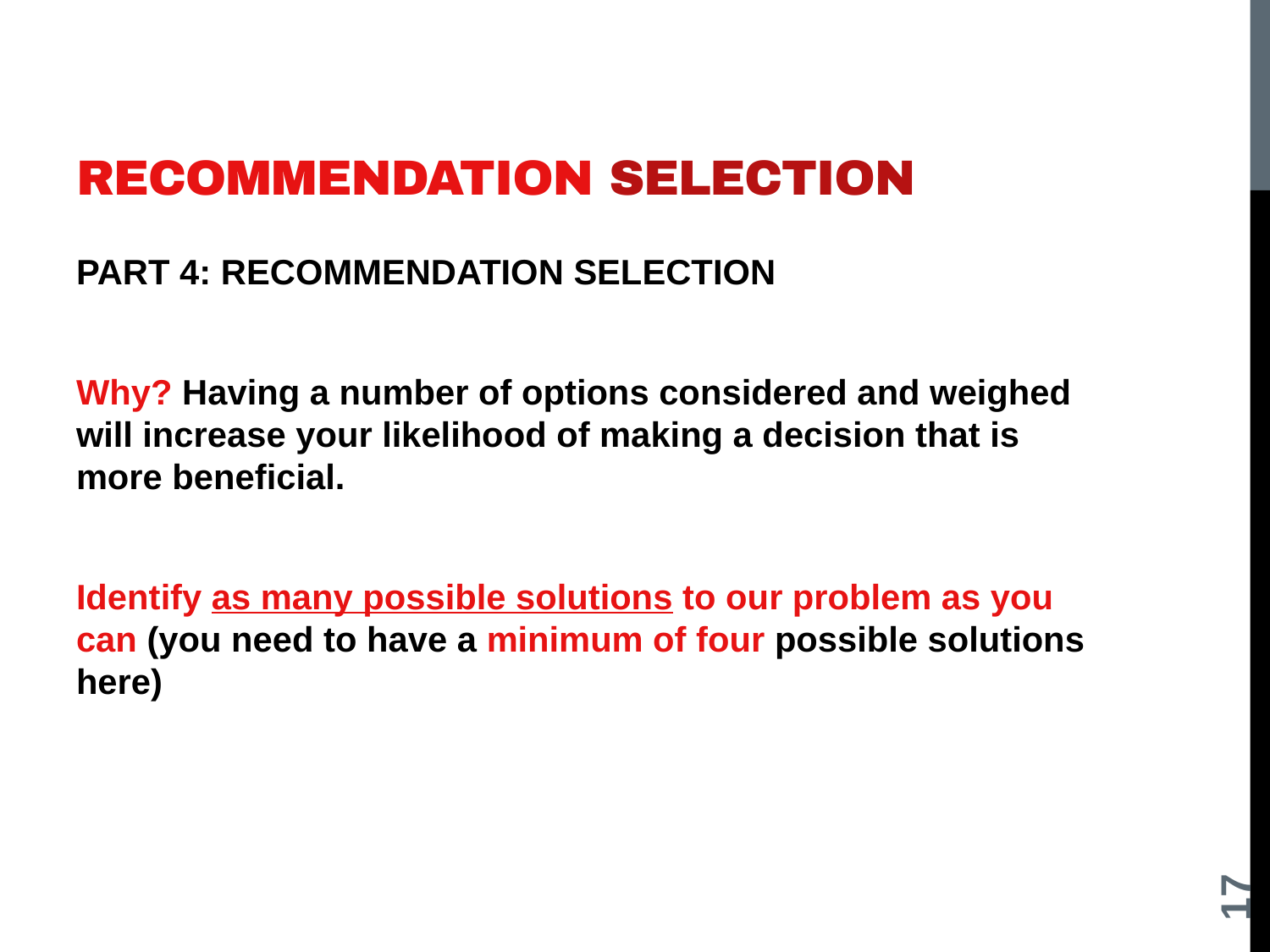

# Recommendation selection
Part 4: Recommendation Selection

Why? Having a number of options considered and weighed will increase your likelihood of making a decision that is more beneficial.

Identify as many possible solutions to our problem as you can (you need to have a minimum of four possible solutions here)
17